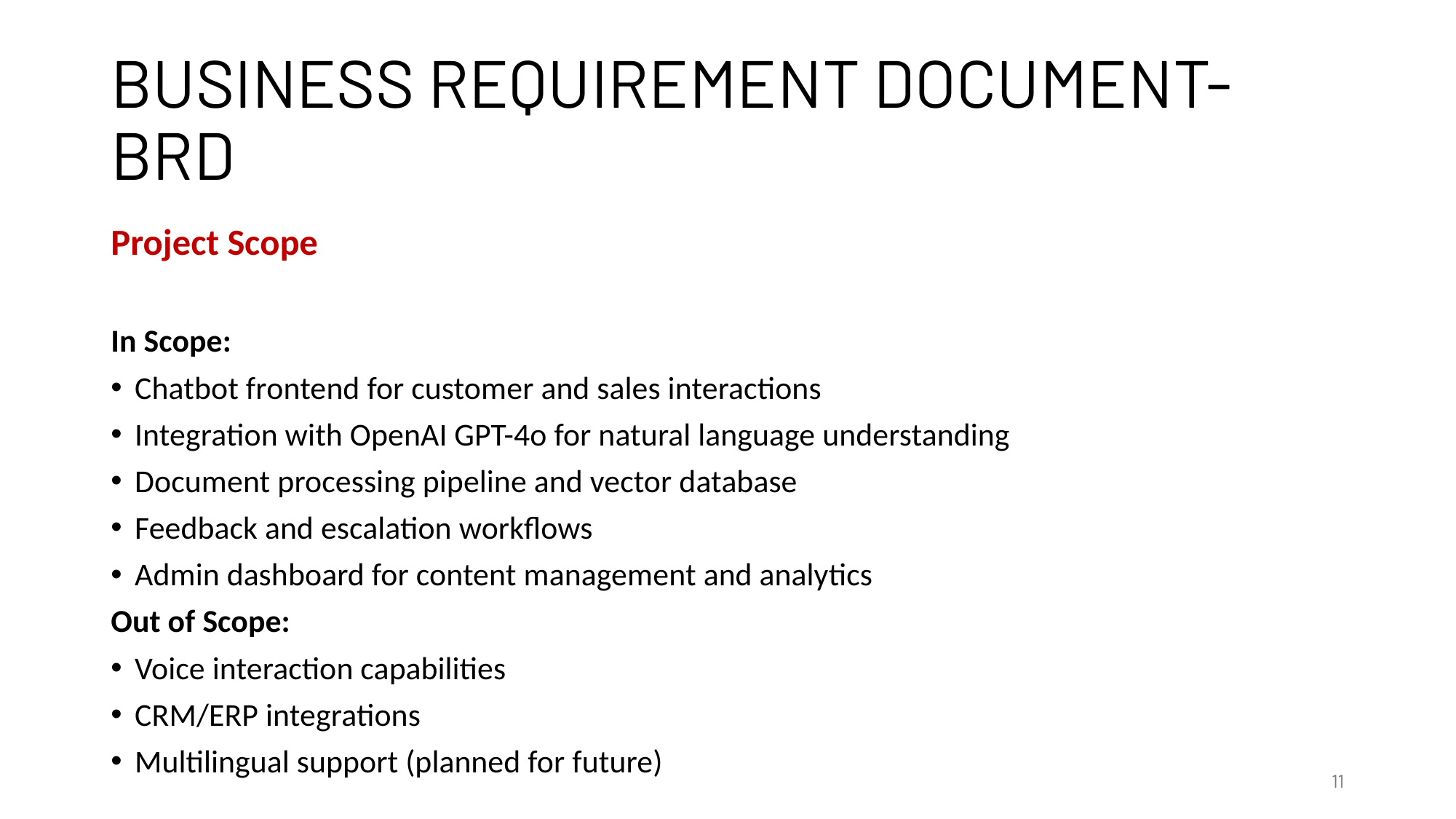

# BUSINESS REQUIREMENT DOCUMENT-BRD
Project Scope

In Scope:
Chatbot frontend for customer and sales interactions
Integration with OpenAI GPT-4o for natural language understanding
Document processing pipeline and vector database
Feedback and escalation workflows
Admin dashboard for content management and analytics
Out of Scope:
Voice interaction capabilities
CRM/ERP integrations
Multilingual support (planned for future)

11